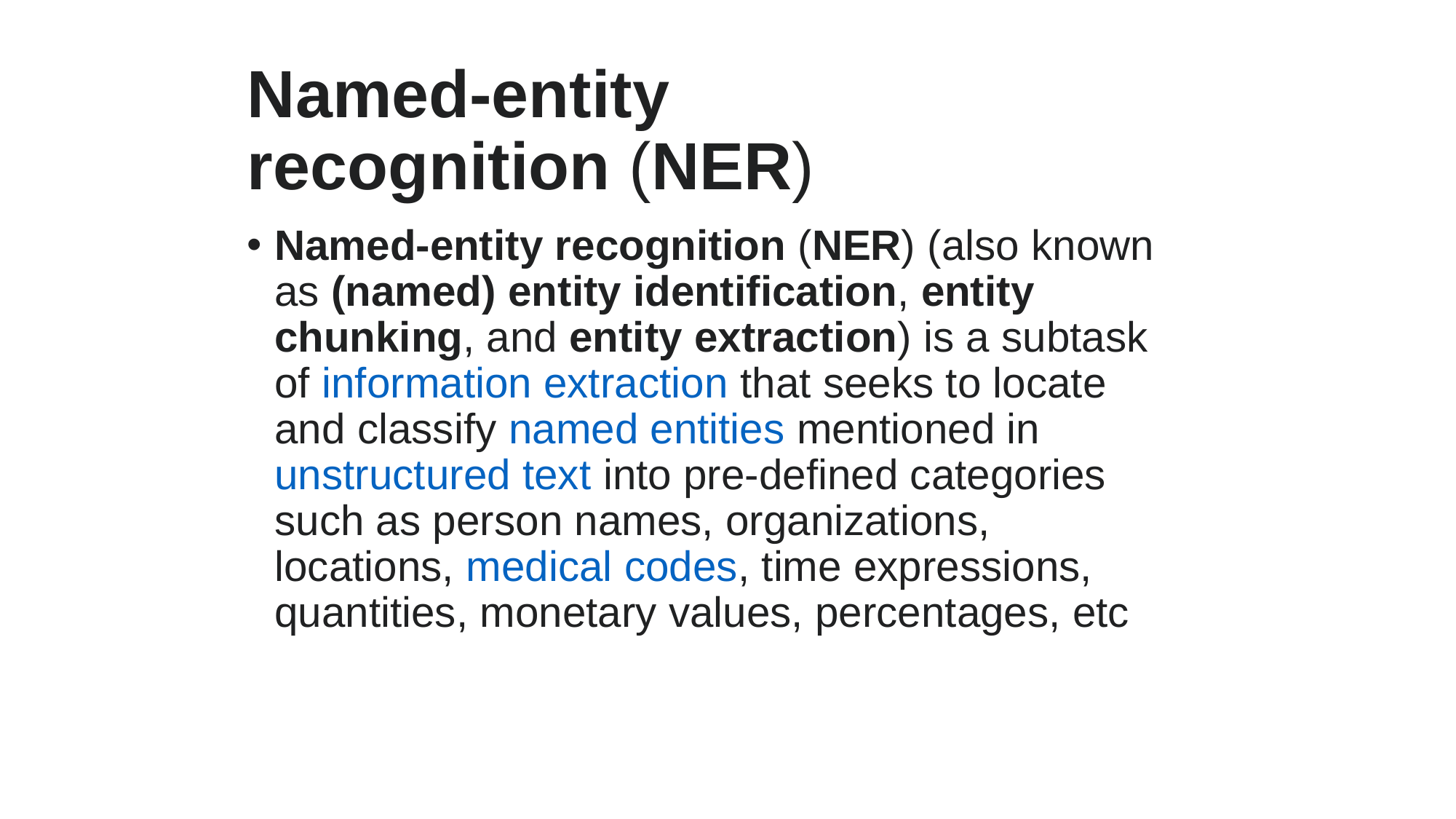

# Named-entity recognition (NER)
Named-entity recognition (NER) (also known as (named) entity identification, entity chunking, and entity extraction) is a subtask of information extraction that seeks to locate and classify named entities mentioned in unstructured text into pre-defined categories such as person names, organizations, locations, medical codes, time expressions, quantities, monetary values, percentages, etc